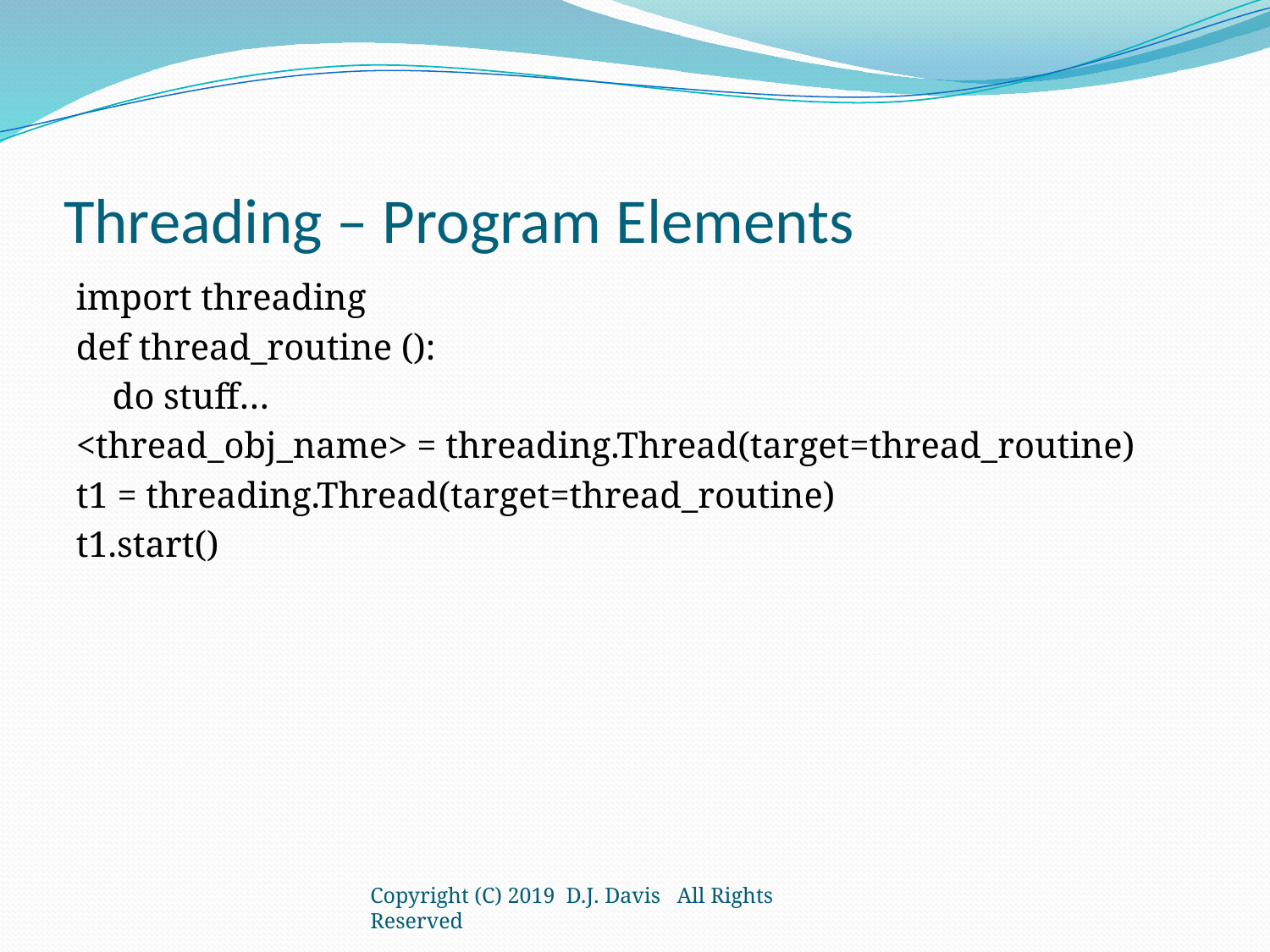

# Threading – Program Elements
import threading
def thread_routine ():
    do stuff…
<thread_obj_name> = threading.Thread(target=thread_routine)
t1 = threading.Thread(target=thread_routine)
t1.start()

Copyright (C) 2019  D.J. Davis   All Rights Reserved